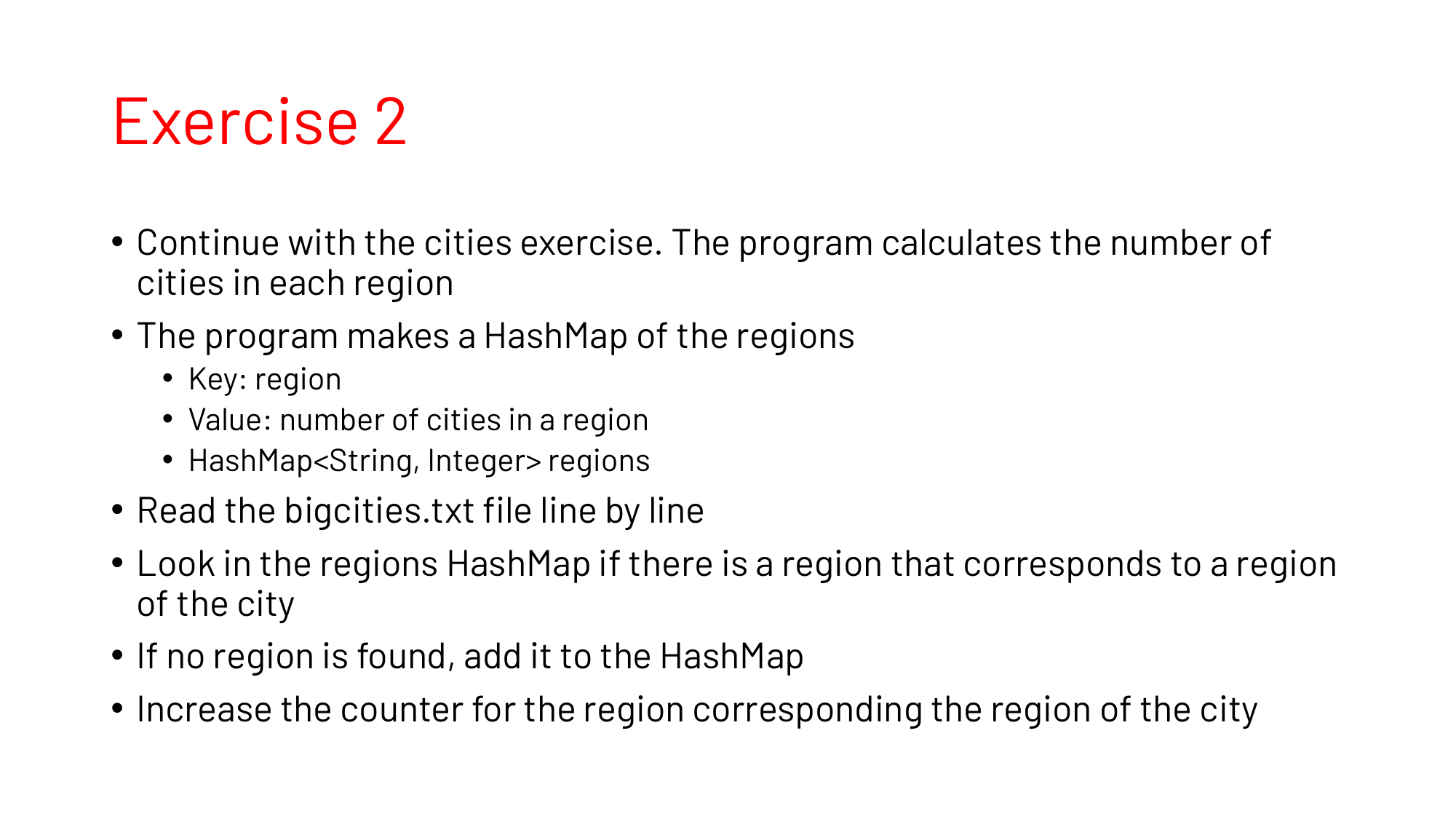

# Exercise 2
Continue with the cities exercise. The program calculates the number of cities in each region
The program makes a HashMap of the regions
Key: region
Value: number of cities in a region
HashMap<String, Integer> regions
Read the bigcities.txt file line by line
Look in the regions HashMap if there is a region that corresponds to a region of the city
If no region is found, add it to the HashMap
Increase the counter for the region corresponding the region of the city